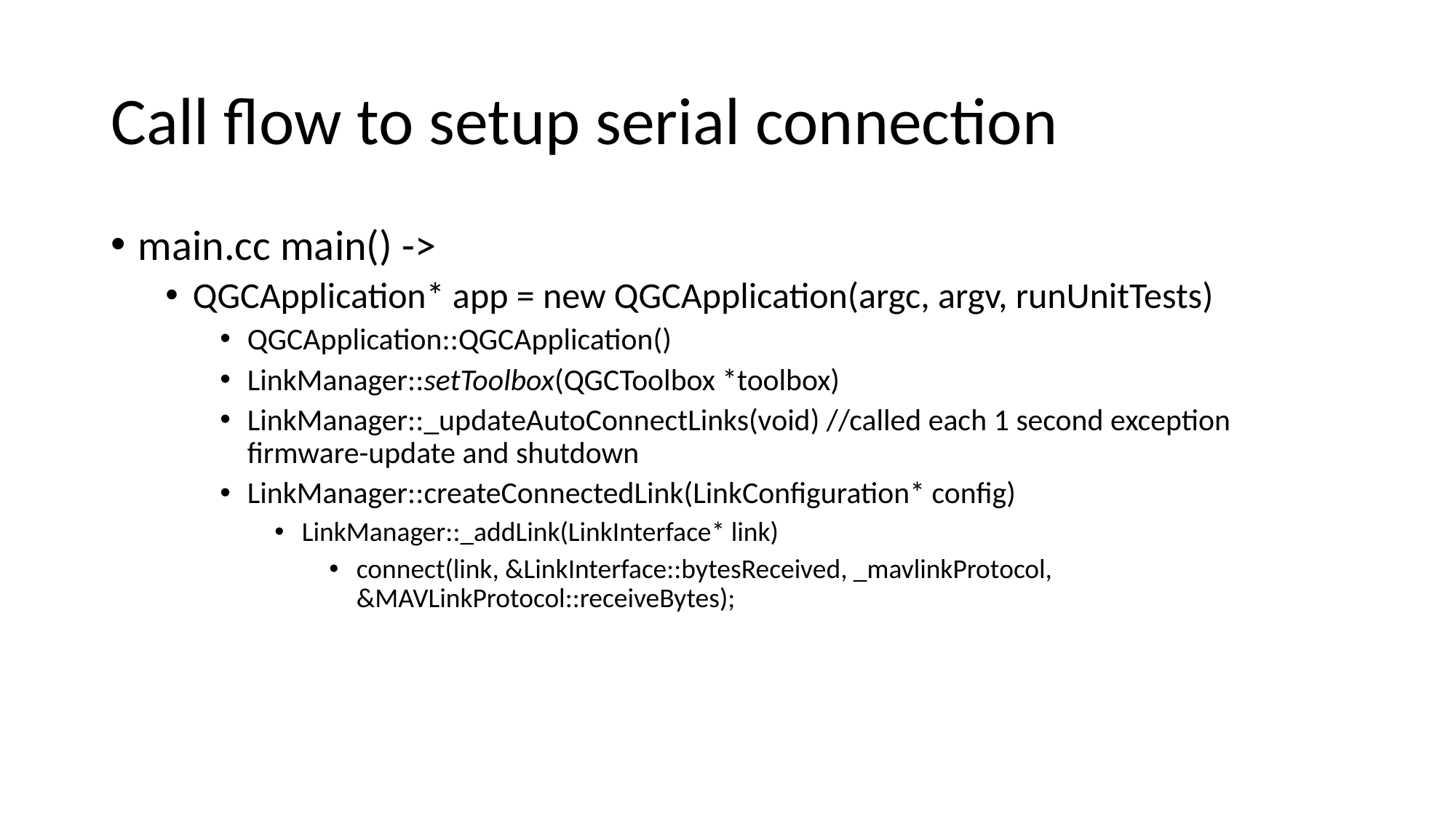

# Call flow to setup serial connection
main.cc main() ->
QGCApplication* app = new QGCApplication(argc, argv, runUnitTests)
QGCApplication::QGCApplication()
LinkManager::setToolbox(QGCToolbox *toolbox)
LinkManager::_updateAutoConnectLinks(void) //called each 1 second exception firmware-update and shutdown
LinkManager::createConnectedLink(LinkConfiguration* config)
LinkManager::_addLink(LinkInterface* link)
connect(link, &LinkInterface::bytesReceived, _mavlinkProtocol, &MAVLinkProtocol::receiveBytes);